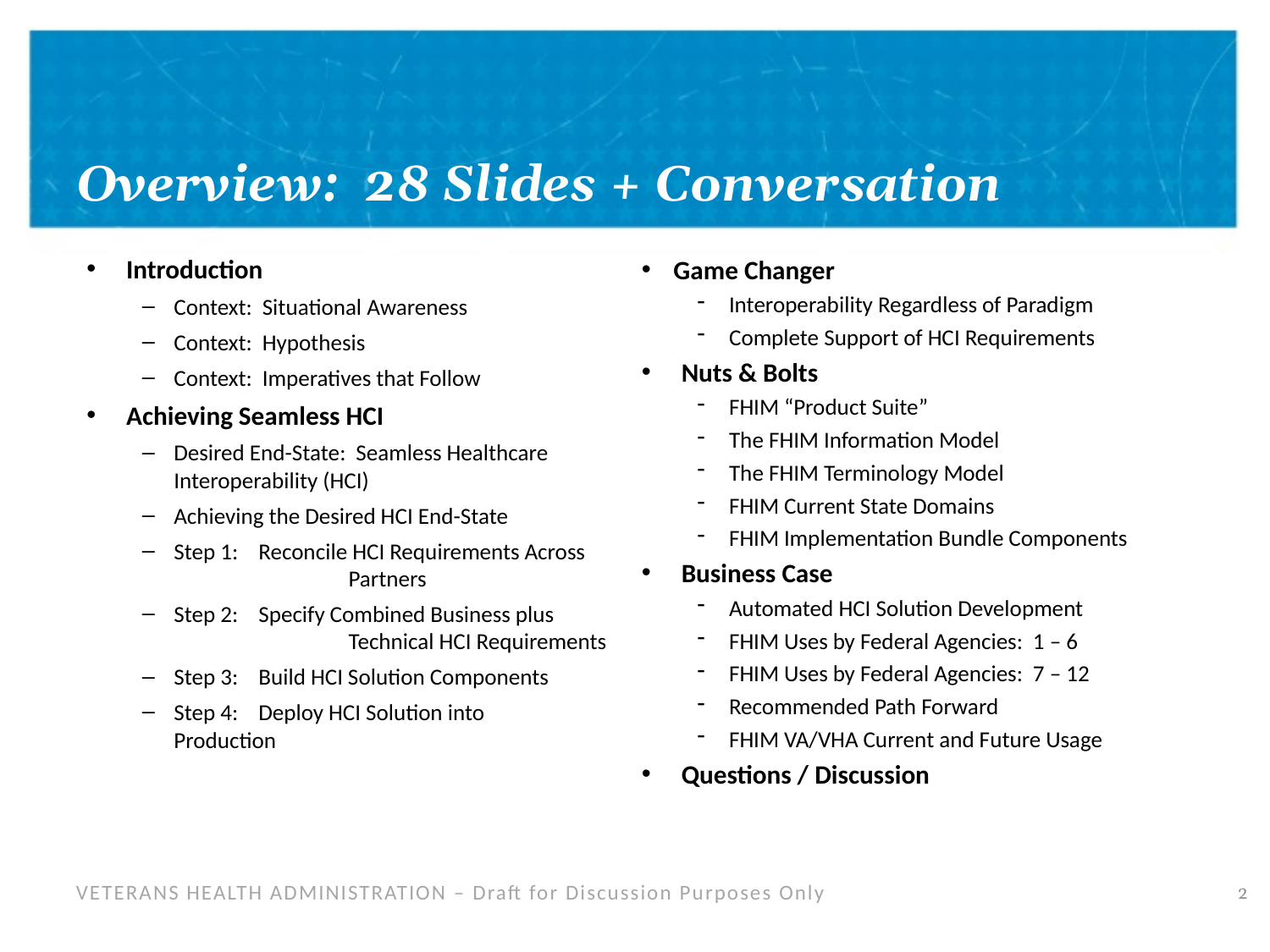

# Overview:  28 Slides + Conversation
Introduction
Context:  Situational Awareness
Context:  Hypothesis
Context:  Imperatives that Follow
Achieving Seamless HCI
Desired End-State:  Seamless Healthcare Interoperability (HCI)
Achieving the Desired HCI End-State
Step 1:    Reconcile HCI Requirements Across
	Partners
Step 2:    Specify Combined Business plus
	Technical HCI Requirements
Step 3:    Build HCI Solution Components
Step 4:    Deploy HCI Solution into 	Production
Game Changer
Interoperability Regardless of Paradigm
Complete Support of HCI Requirements
Nuts & Bolts
FHIM “Product Suite”
The FHIM Information Model
The FHIM Terminology Model
FHIM Current State Domains
FHIM Implementation Bundle Components
Business Case
Automated HCI Solution Development
FHIM Uses by Federal Agencies:  1 – 6
FHIM Uses by Federal Agencies:  7 – 12
Recommended Path Forward
FHIM VA/VHA Current and Future Usage
Questions / Discussion

2